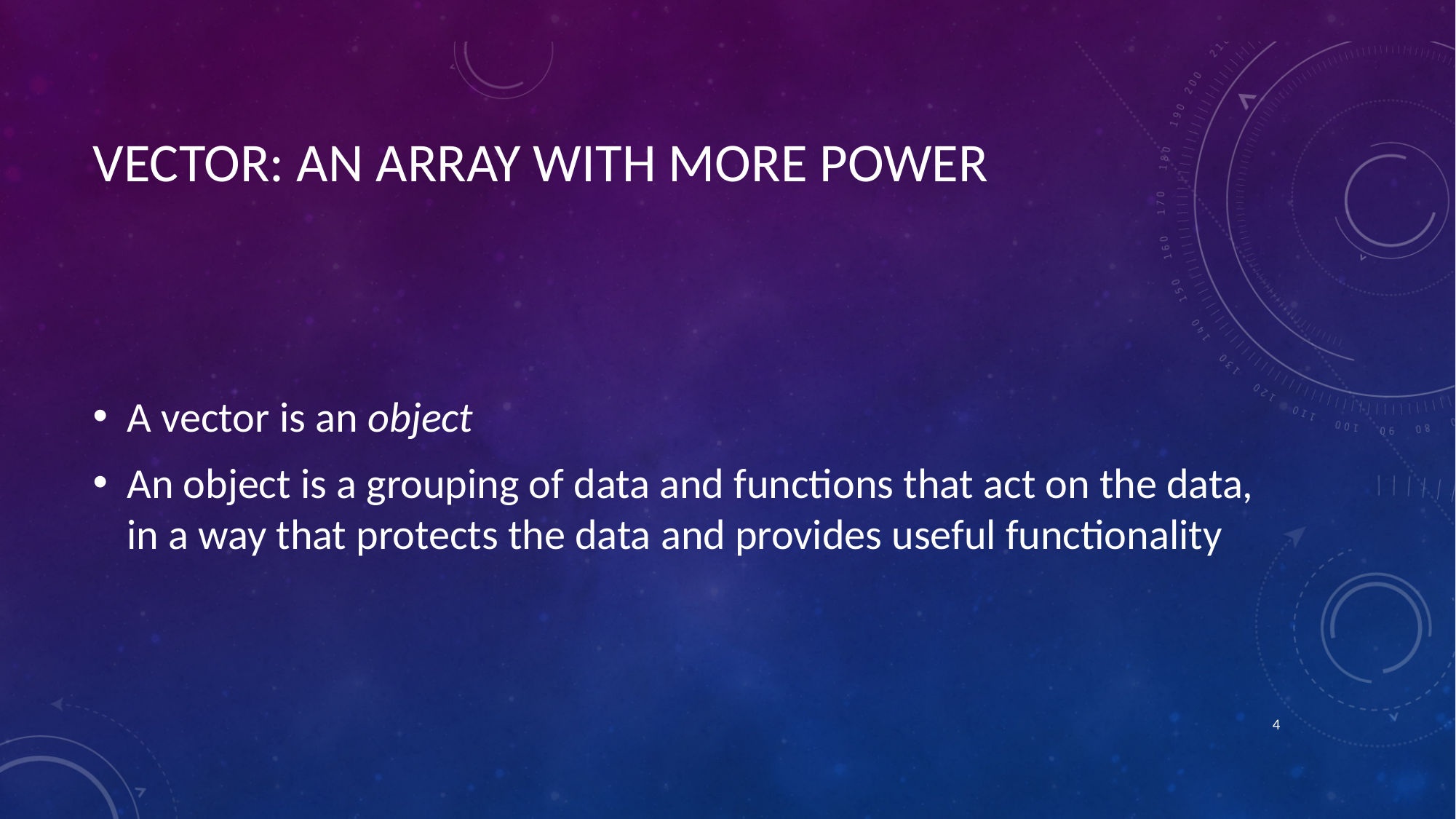

# Vector: An array with more power
A vector is an object
An object is a grouping of data and functions that act on the data, in a way that protects the data and provides useful functionality
4